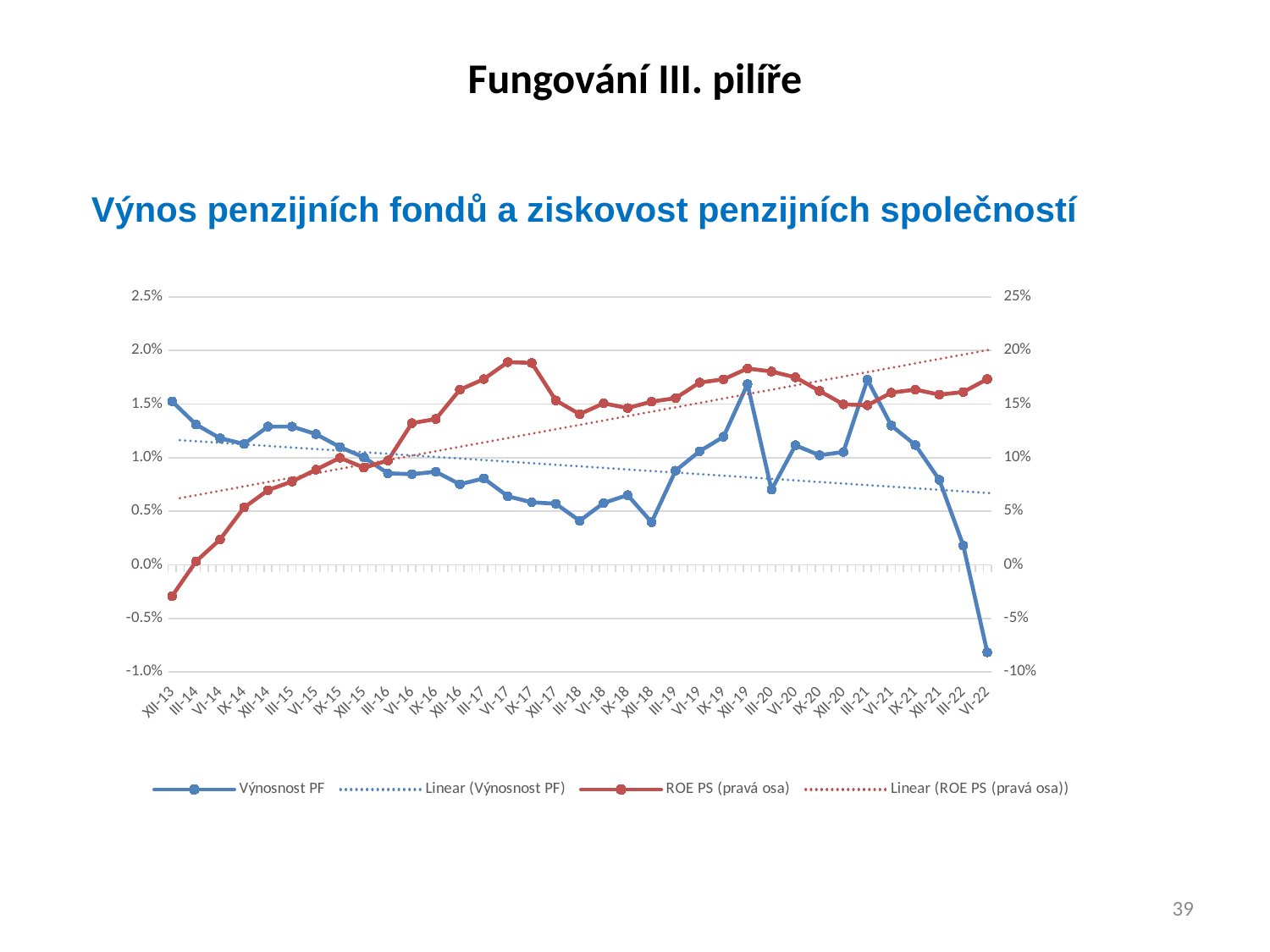

# Fungování III. pilíře
Výnos penzijních fondů a ziskovost penzijních společností

### Chart

| Category | Výnosnost PF | ROE PS (pravá osa) |
|---|---|---|
| 41639 | 0.015261119423074974 | -0.029100313216944493 |
| 41729 | 0.013095639676286259 | 0.0033396363201194635 |
| 41820 | 0.011821127737006243 | 0.02363347507769844 |
| 41912 | 0.011281844193875868 | 0.053554993426105285 |
| 42004 | 0.012905211438511607 | 0.06976074139373457 |
| 42094 | 0.012903294680038459 | 0.07783777103139224 |
| 42185 | 0.012201235919327832 | 0.08885416665409149 |
| 42277 | 0.010993692692063864 | 0.09990977375612016 |
| 42369 | 0.010027702542664198 | 0.09070485212019282 |
| 42460 | 0.008544401484986601 | 0.0974200295943821 |
| 42551 | 0.008462642243910672 | 0.13220254473218315 |
| 42643 | 0.00869151671693996 | 0.1361335782723476 |
| 42735 | 0.007525411199261544 | 0.16342240014184828 |
| 42825 | 0.008068988117429855 | 0.17334254232747007 |
| 42916 | 0.00640066518639614 | 0.18920111219155797 |
| 43008 | 0.005840893313555285 | 0.18844229096104875 |
| 43100 | 0.0057117233098933125 | 0.15347837345653467 |
| 43190 | 0.0041181529701458846 | 0.14064551022215036 |
| 43281 | 0.005784268170842752 | 0.1507259346622764 |
| 43373 | 0.006513719891644073 | 0.14633686336969065 |
| 43465 | 0.003979991735789801 | 0.15233261286536467 |
| 43555 | 0.008791588941656412 | 0.15556222330473754 |
| 43646 | 0.010598177414289886 | 0.17010092260639648 |
| 43738 | 0.011957507736337736 | 0.17314040957085744 |
| 43830 | 0.016862593688357908 | 0.1832362033006557 |
| 43921 | 0.007006418084560442 | 0.1804220314066044 |
| 44012 | 0.011163364392956968 | 0.1749770618641958 |
| 44104 | 0.010230995511960838 | 0.162332415185793 |
| 44196 | 0.010535197787695627 | 0.14979550229092017 |
| 44286 | 0.017280509744574 | 0.14892643508836728 |
| 44377 | 0.013000601332522604 | 0.16065419183108945 |
| 44469 | 0.011187705746039623 | 0.1635405897854726 |
| 44561 | 0.007935330841096818 | 0.1588179765095689 |
| 44651 | 0.0018015351873320257 | 0.16125691417111984 |
| 44742 | -0.008159070396779473 | 0.17340219930457784 |
39